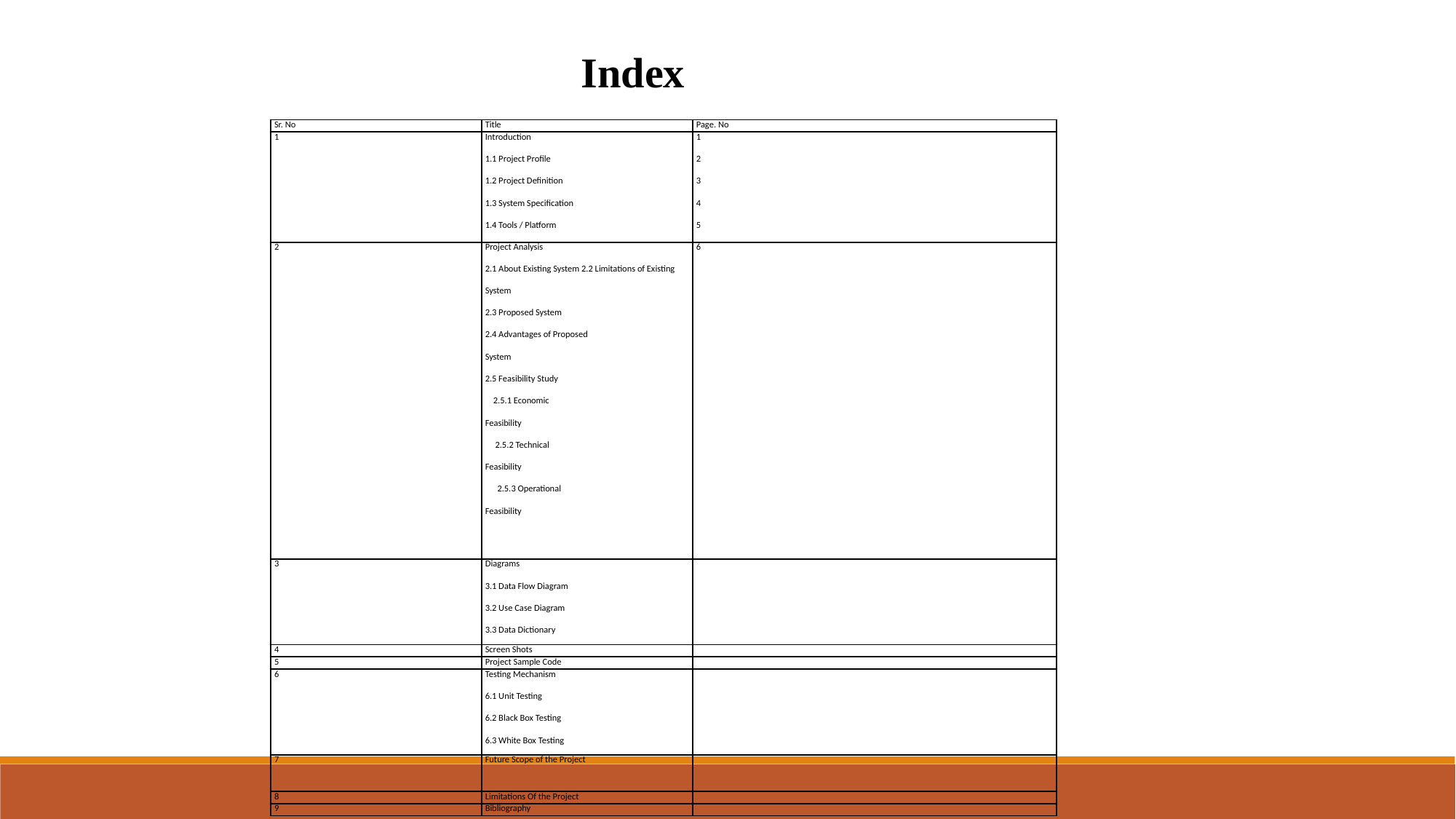

Index
| Sr. No | Title | Page. No |
| --- | --- | --- |
| 1 | Introduction 1.1 Project Profile 1.2 Project Definition 1.3 System Specification 1.4 Tools / Platform | 1 2 3 4 5 |
| 2 | Project Analysis 2.1 About Existing System 2.2 Limitations of Existing System 2.3 Proposed System 2.4 Advantages of Proposed System 2.5 Feasibility Study 2.5.1 Economic Feasibility 2.5.2 Technical Feasibility 2.5.3 Operational Feasibility | 6 |
| 3 | Diagrams 3.1 Data Flow Diagram 3.2 Use Case Diagram 3.3 Data Dictionary |  |
| 4 | Screen Shots |  |
| 5 | Project Sample Code |  |
| 6 | Testing Mechanism 6.1 Unit Testing 6.2 Black Box Testing 6.3 White Box Testing |  |
| 7 | Future Scope of the Project |  |
| 8 | Limitations Of the Project |  |
| 9 | Bibliography |  |